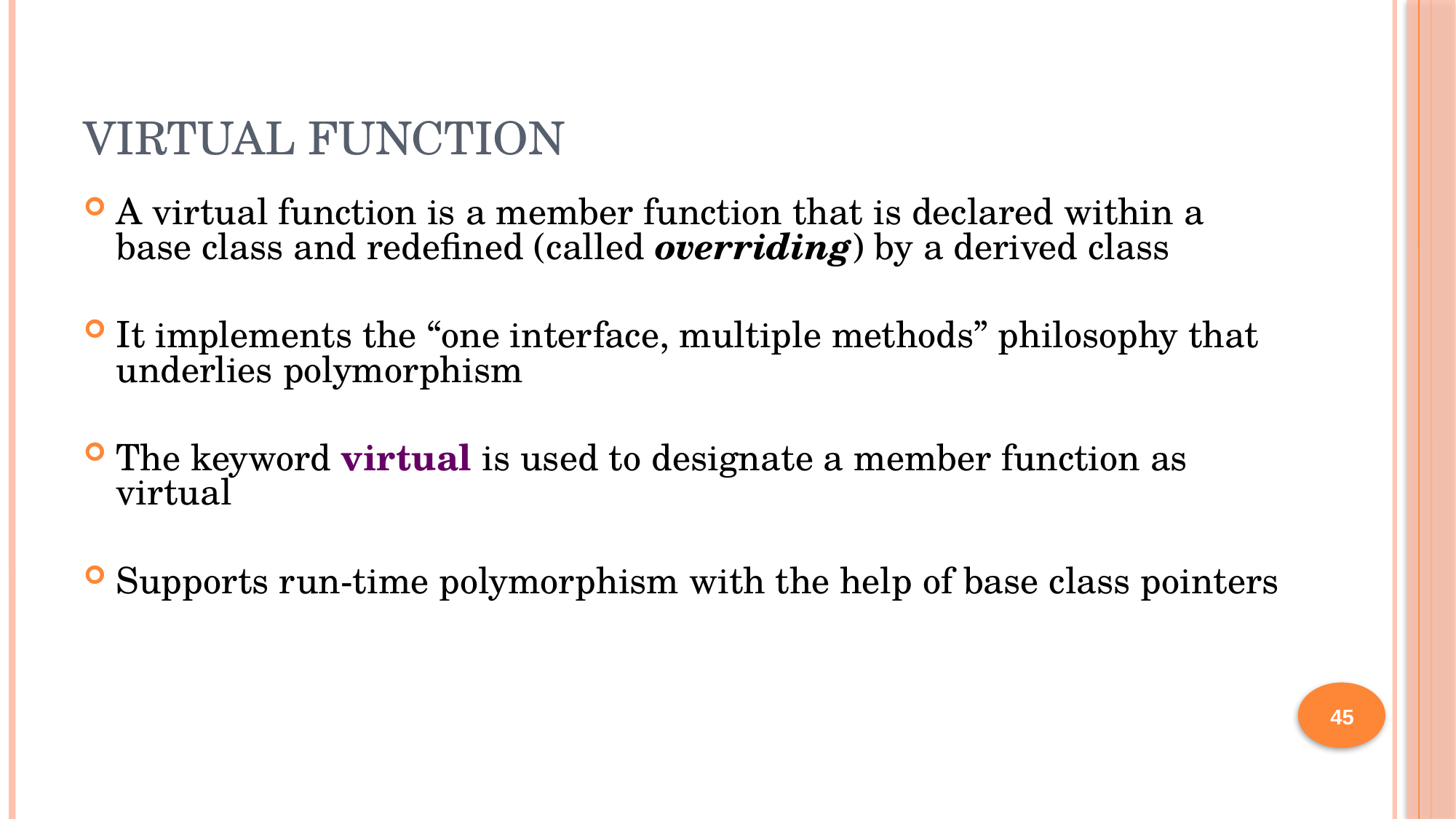

# Virtual Function
A virtual function is a member function that is declared within a base class and redefined (called overriding) by a derived class

It implements the “one interface, multiple methods” philosophy that underlies polymorphism

The keyword virtual is used to designate a member function as virtual

Supports run-time polymorphism with the help of base class pointers
45